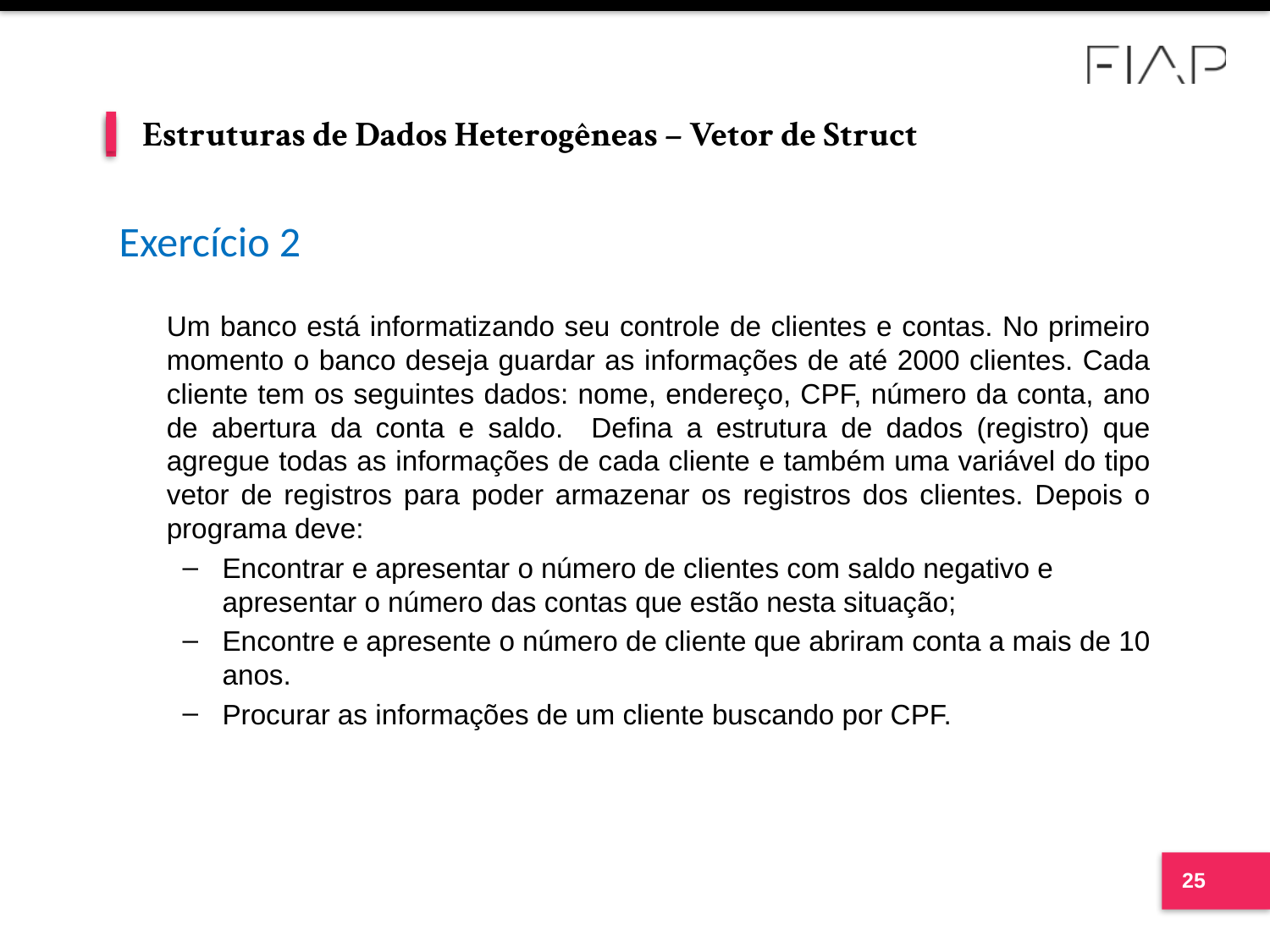

# Estruturas de Dados Heterogêneas – Vetor de Struct
Exercício 2
	Um banco está informatizando seu controle de clientes e contas. No primeiro momento o banco deseja guardar as informações de até 2000 clientes. Cada cliente tem os seguintes dados: nome, endereço, CPF, número da conta, ano de abertura da conta e saldo.  Defina a estrutura de dados (registro) que agregue todas as informações de cada cliente e também uma variável do tipo vetor de registros para poder armazenar os registros dos clientes. Depois o programa deve:
Encontrar e apresentar o número de clientes com saldo negativo e apresentar o número das contas que estão nesta situação;
Encontre e apresente o número de cliente que abriram conta a mais de 10 anos.
Procurar as informações de um cliente buscando por CPF.